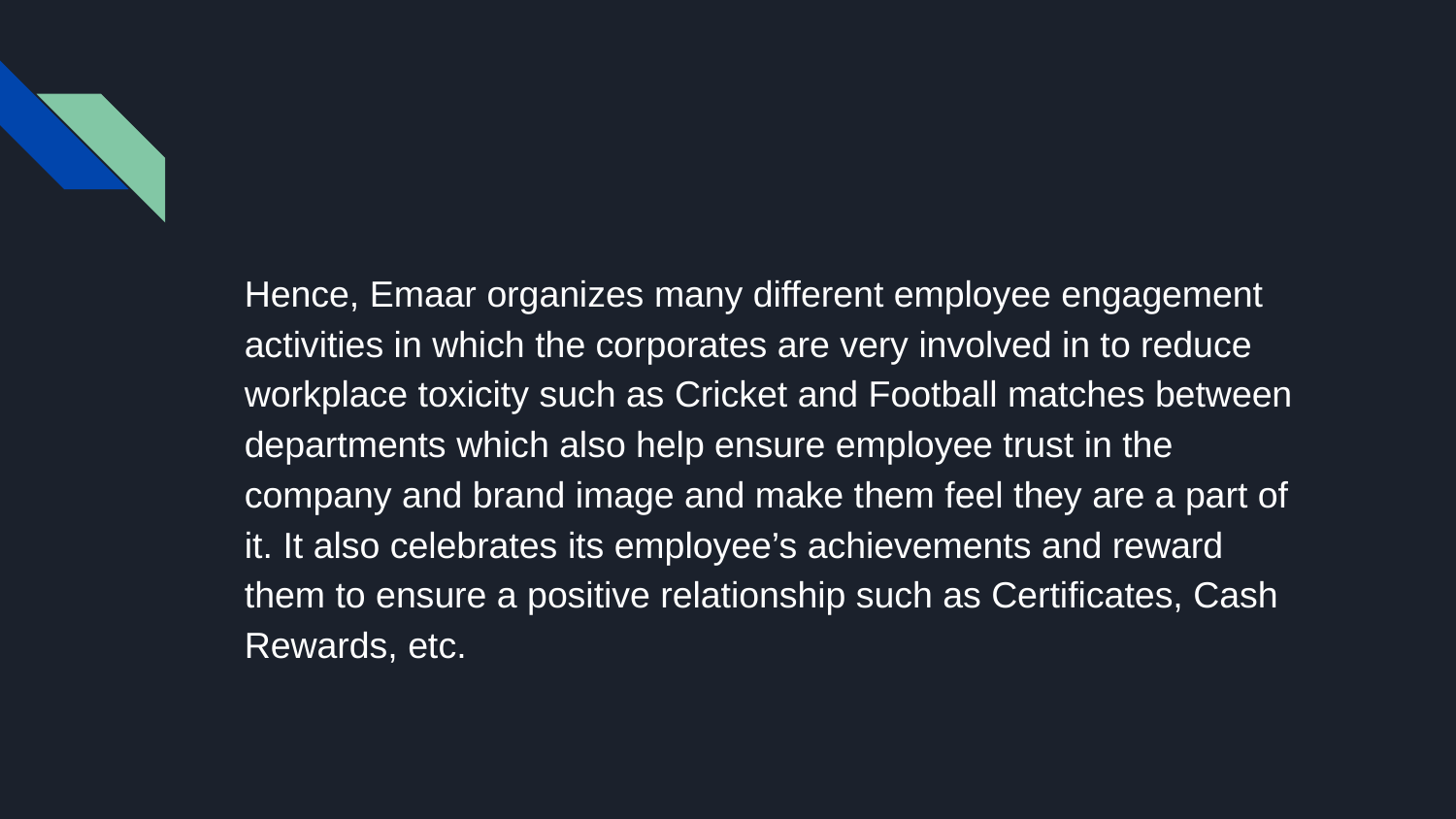

#
Hence, Emaar organizes many different employee engagement activities in which the corporates are very involved in to reduce workplace toxicity such as Cricket and Football matches between departments which also help ensure employee trust in the company and brand image and make them feel they are a part of it. It also celebrates its employee’s achievements and reward them to ensure a positive relationship such as Certificates, Cash Rewards, etc.